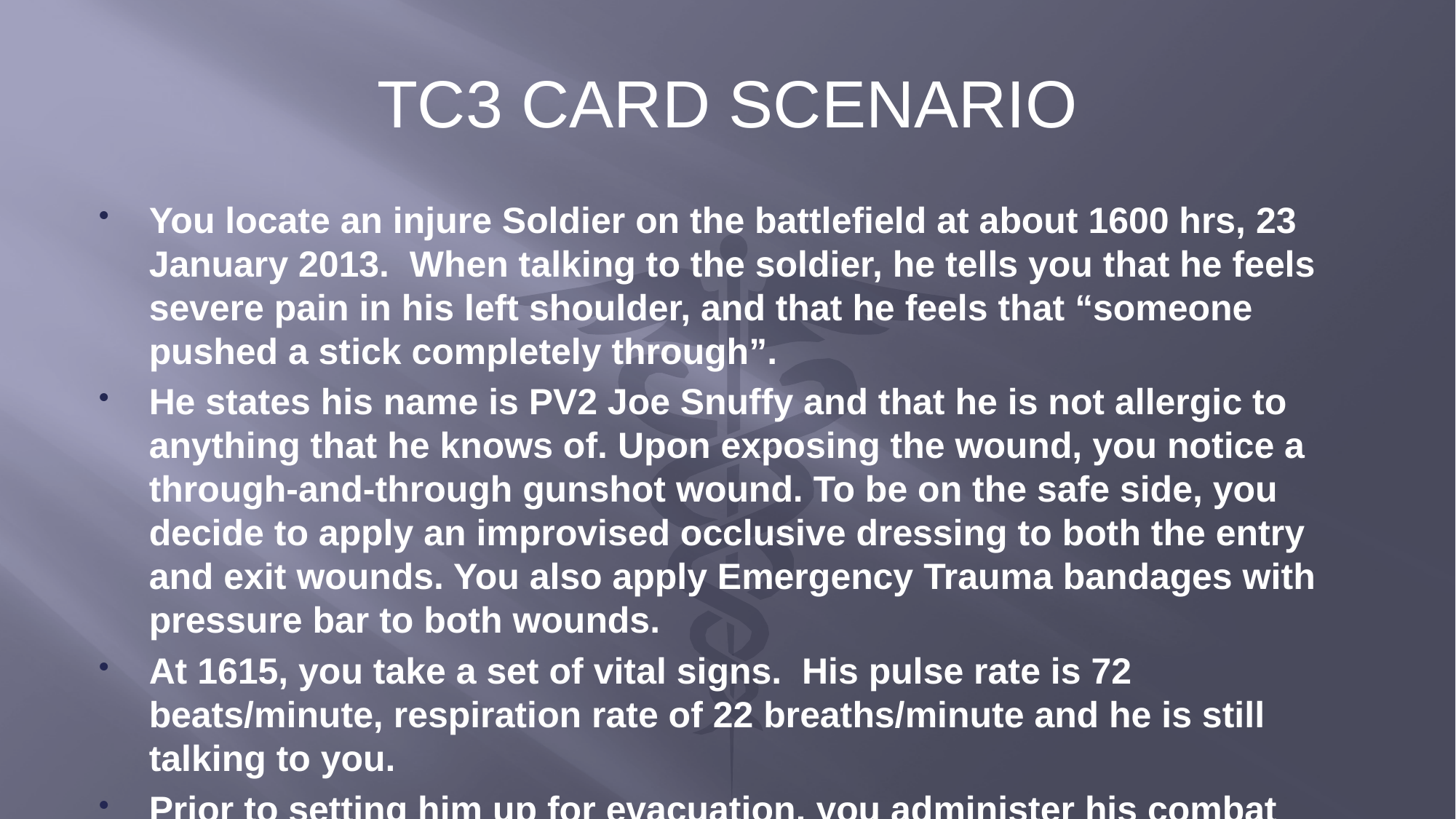

# TC3 CARD SCENARIO
You locate an injure Soldier on the battlefield at about 1600 hrs, 23 January 2013.  When talking to the soldier, he tells you that he feels severe pain in his left shoulder, and that he feels that “someone pushed a stick completely through”.
He states his name is PV2 Joe Snuffy and that he is not allergic to anything that he knows of. Upon exposing the wound, you notice a through-and-through gunshot wound. To be on the safe side, you decide to apply an improvised occlusive dressing to both the entry and exit wounds. You also apply Emergency Trauma bandages with pressure bar to both wounds.
At 1615, you take a set of vital signs.  His pulse rate is 72 beats/minute, respiration rate of 22 breaths/minute and he is still talking to you.
Prior to setting him up for evacuation, you administer his combat casualty pill pack and then get him loaded up on a CASEVAC.